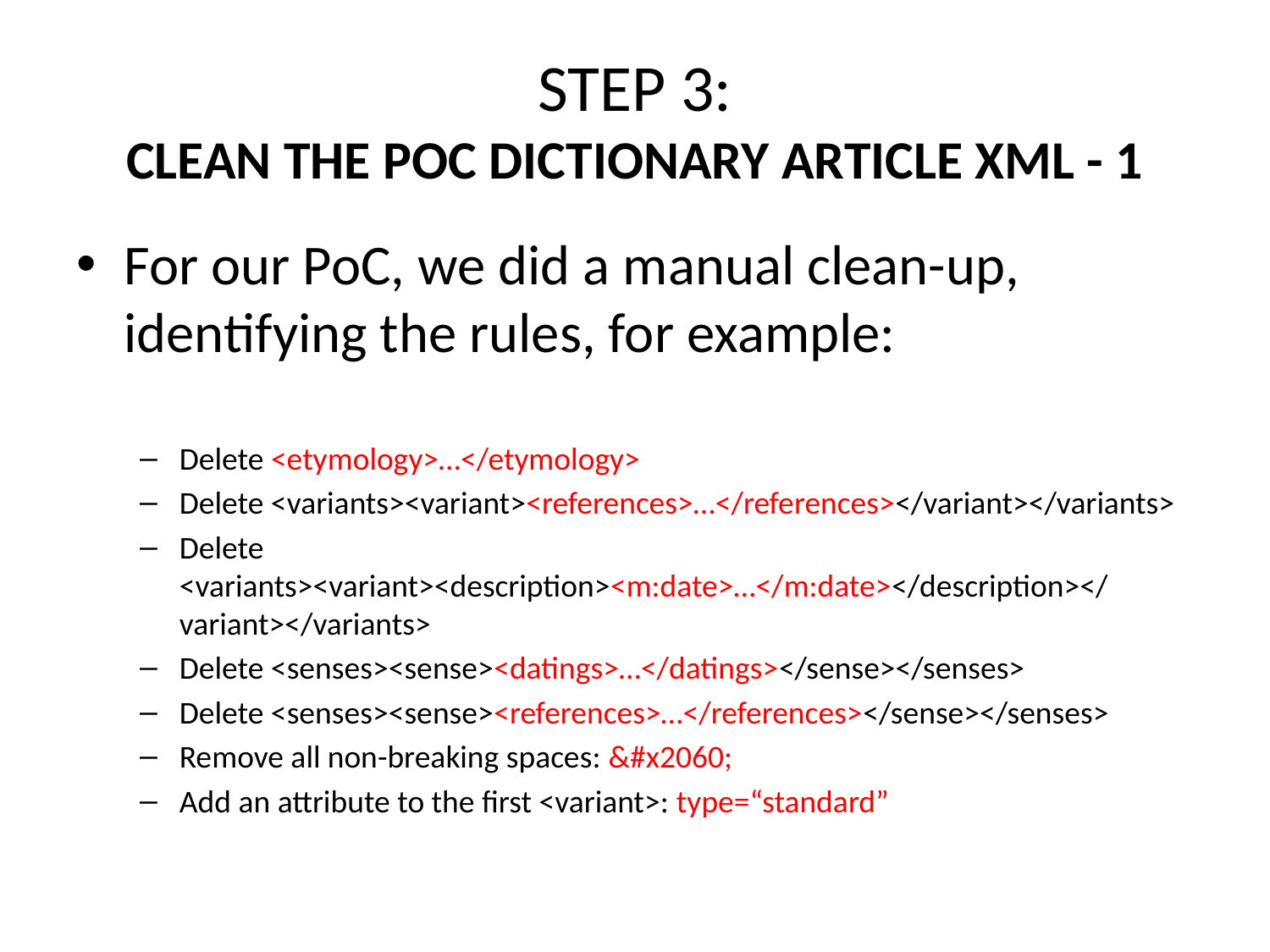

# STEP 3: CLEAN THE POC DICTIONARY ARTICLE XML - 1
For our PoC, we did a manual clean-up, identifying the rules, for example:
Delete <etymology>…</etymology>
Delete <variants><variant><references>…</references></variant></variants>
Delete <variants><variant><description><m:date>…</m:date></description></variant></variants>
Delete <senses><sense><datings>…</datings></sense></senses>
Delete <senses><sense><references>…</references></sense></senses>
Remove all non-breaking spaces: &#x2060;
Add an attribute to the first <variant>: type=“standard”